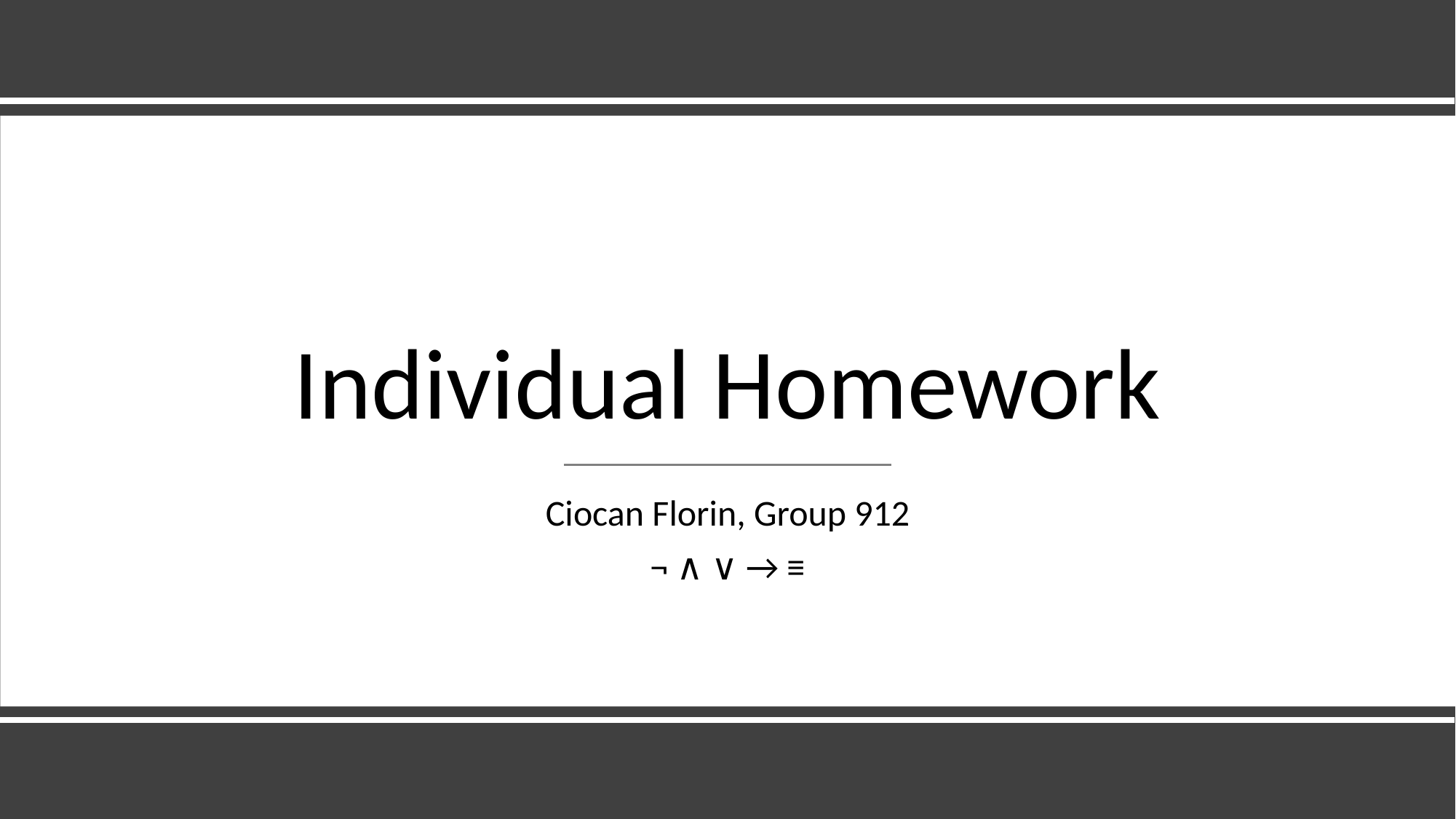

# Individual Homework
Ciocan Florin, Group 912
¬ ∧ ∨ → ≡